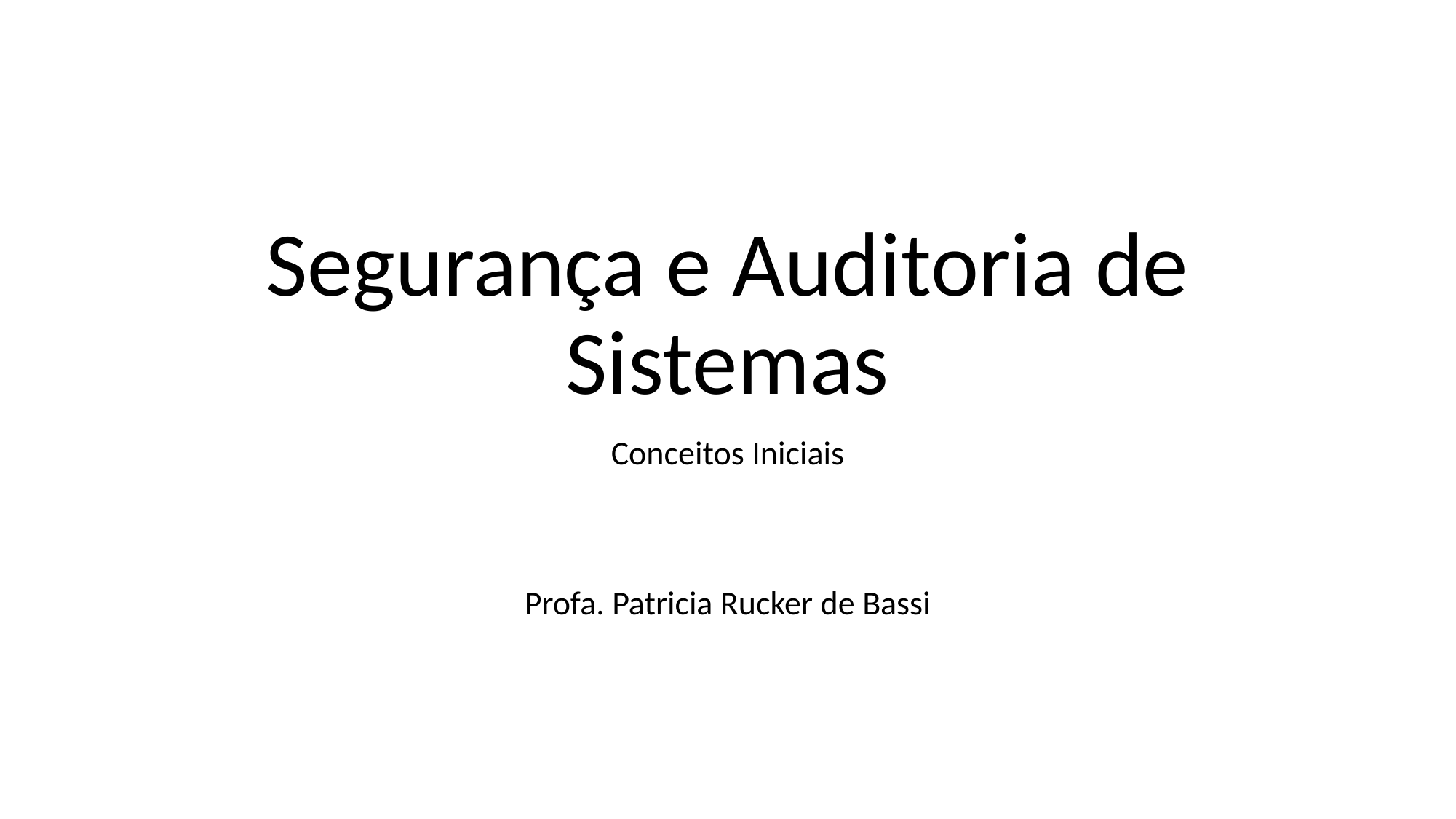

# Segurança e Auditoria de Sistemas
Conceitos Iniciais

Profa. Patricia Rucker de Bassi